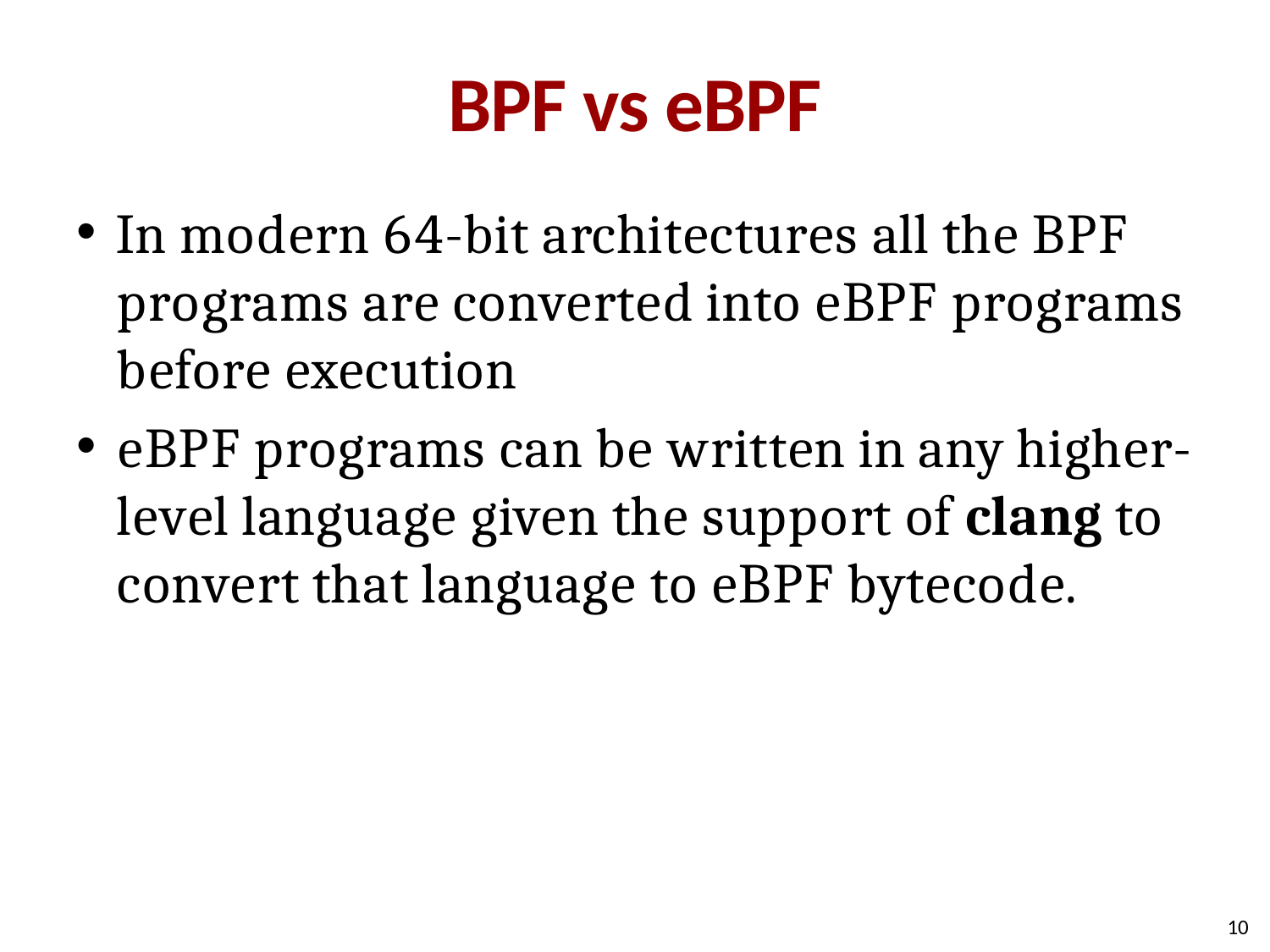

# BPF vs eBPF
In modern 64-bit architectures all the BPF programs are converted into eBPF programs before execution
eBPF programs can be written in any higher-level language given the support of clang to convert that language to eBPF bytecode.
10